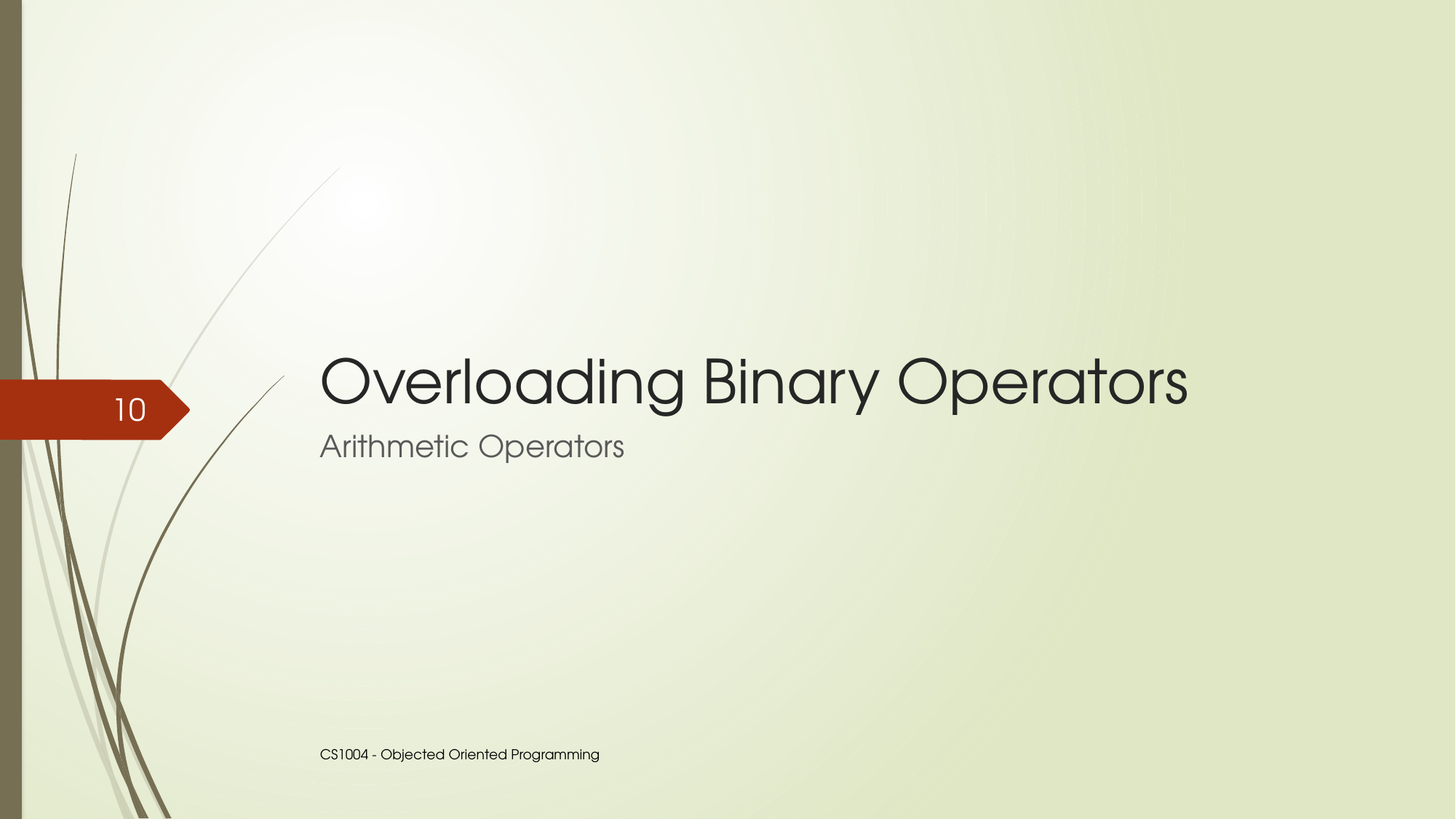

# Overloading Binary Operators
10
Arithmetic Operators
CS1004 - Objected Oriented Programming